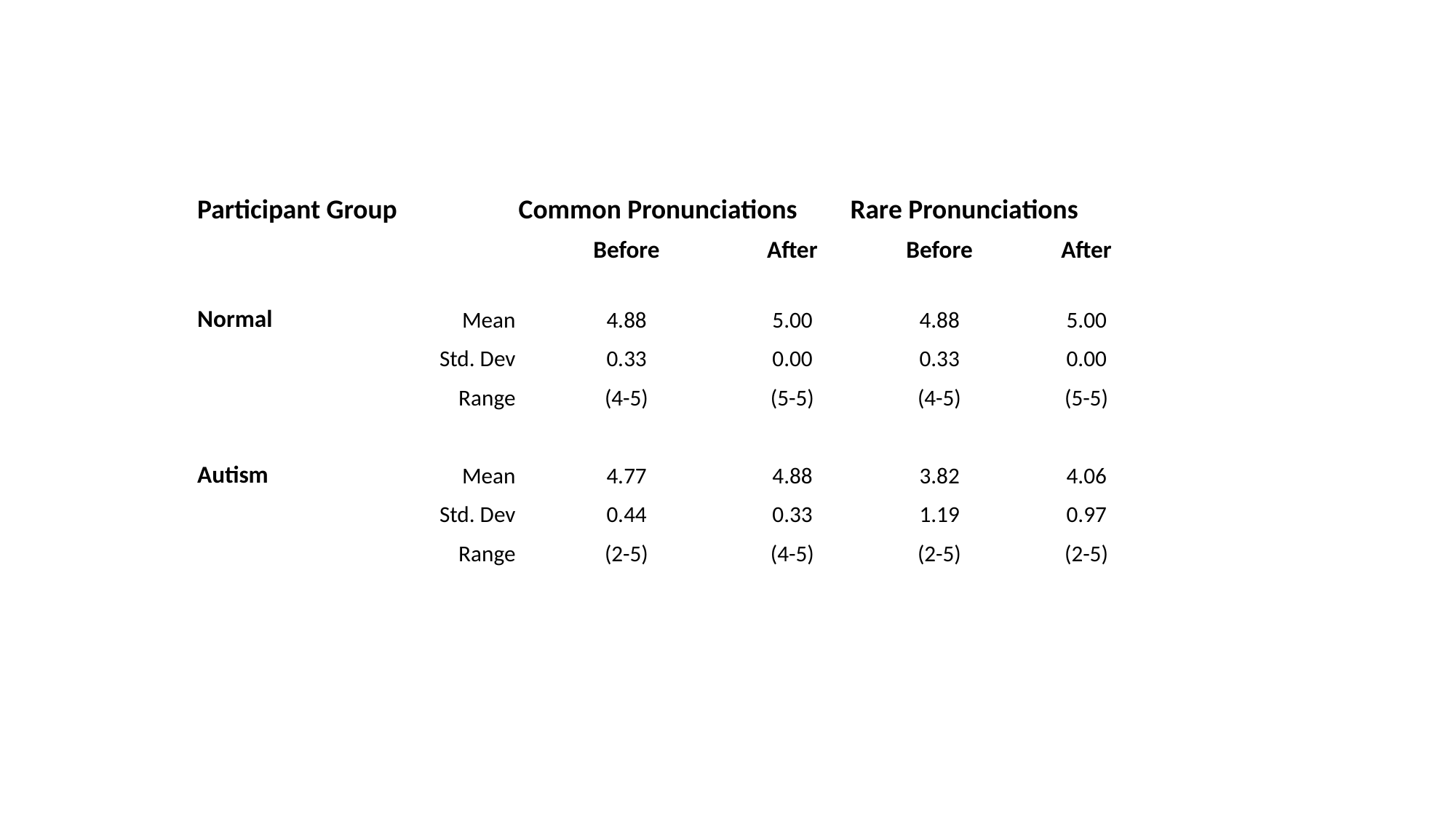

| Participant Group |  | Common Pronunciations |  | Rare Pronunciations |  |
| --- | --- | --- | --- | --- | --- |
|  |  | Before | After | Before | After |
|  |  |  |  |  |  |
| Normal | Mean | 4.88 | 5.00 | 4.88 | 5.00 |
|  | Std. Dev | 0.33 | 0.00 | 0.33 | 0.00 |
|  | Range | (4-5) | (5-5) | (4-5) | (5-5) |
|  |  |  |  |  |  |
| Autism | Mean | 4.77 | 4.88 | 3.82 | 4.06 |
|  | Std. Dev | 0.44 | 0.33 | 1.19 | 0.97 |
|  | Range | (2-5) | (4-5) | (2-5) | (2-5) |